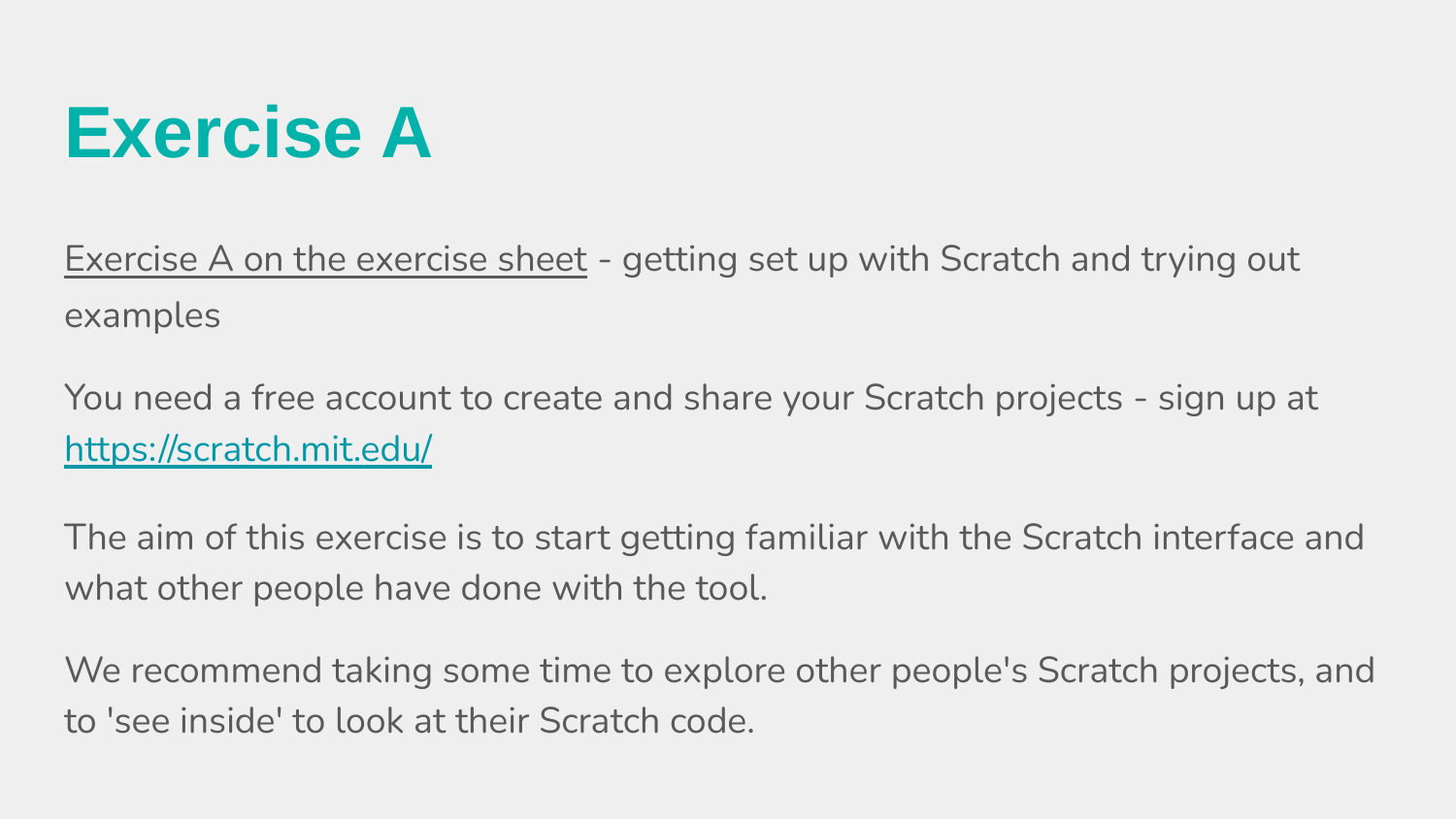

# Exercise A
Exercise A on the exercise sheet - getting set up with Scratch and trying out examples
You need a free account to create and share your Scratch projects - sign up at https://scratch.mit.edu/
The aim of this exercise is to start getting familiar with the Scratch interface and what other people have done with the tool.
We recommend taking some time to explore other people's Scratch projects, and to 'see inside' to look at their Scratch code.